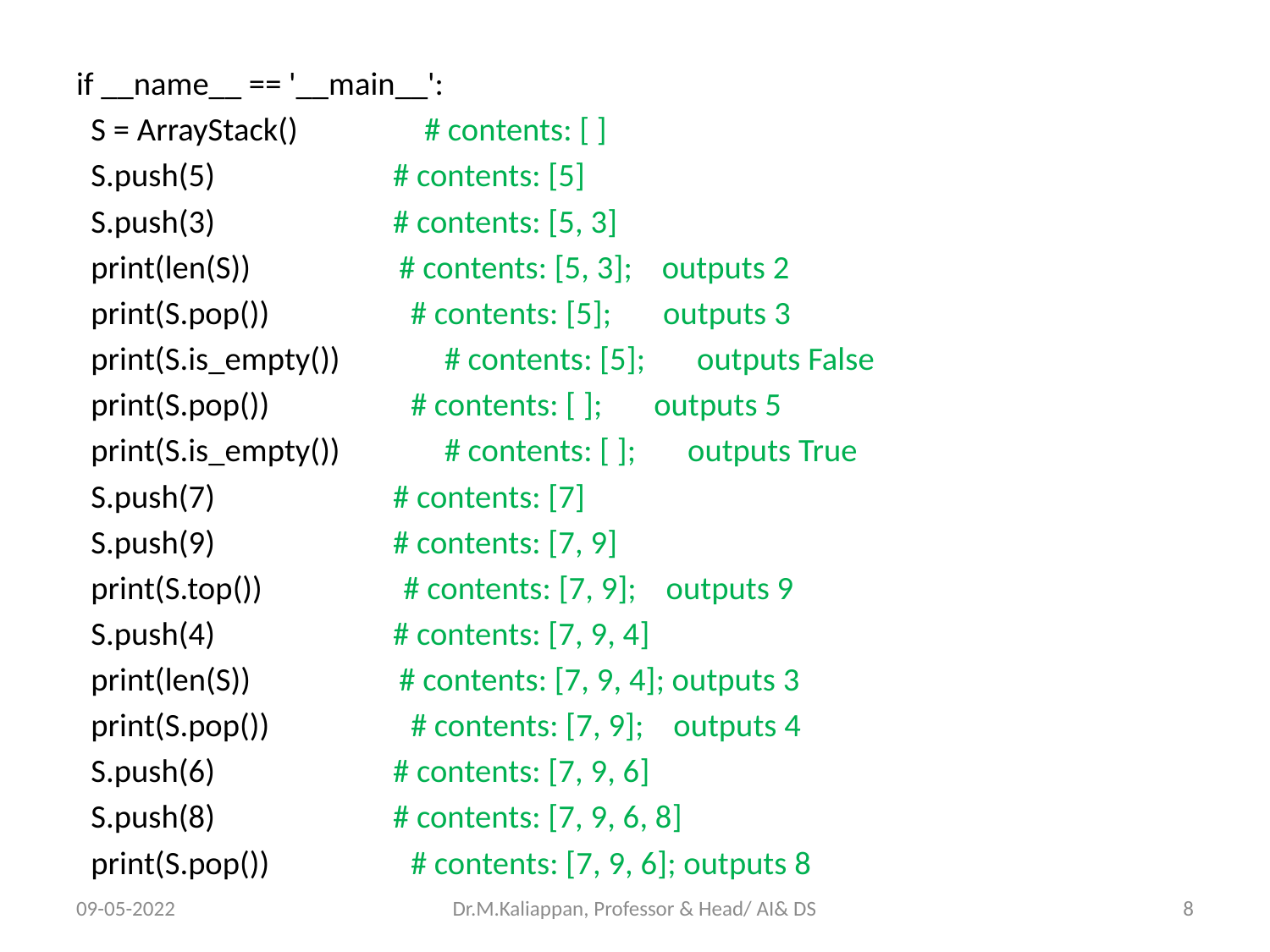

if __name__ == '__main__':
  S = ArrayStack()                 # contents: [ ]
  S.push(5)                        # contents: [5]
  S.push(3)                        # contents: [5, 3]
  print(len(S))                    # contents: [5, 3];    outputs 2
  print(S.pop())                   # contents: [5];       outputs 3
  print(S.is_empty())              # contents: [5];       outputs False
  print(S.pop())                   # contents: [ ];       outputs 5
  print(S.is_empty())              # contents: [ ];       outputs True
  S.push(7)                        # contents: [7]
  S.push(9)                        # contents: [7, 9]
  print(S.top())                   # contents: [7, 9];    outputs 9
  S.push(4)                        # contents: [7, 9, 4]
  print(len(S))                    # contents: [7, 9, 4]; outputs 3
  print(S.pop())                   # contents: [7, 9];    outputs 4
  S.push(6)                        # contents: [7, 9, 6]
  S.push(8)                        # contents: [7, 9, 6, 8]
  print(S.pop())                   # contents: [7, 9, 6]; outputs 8
09-05-2022
Dr.M.Kaliappan, Professor & Head/ AI& DS
8